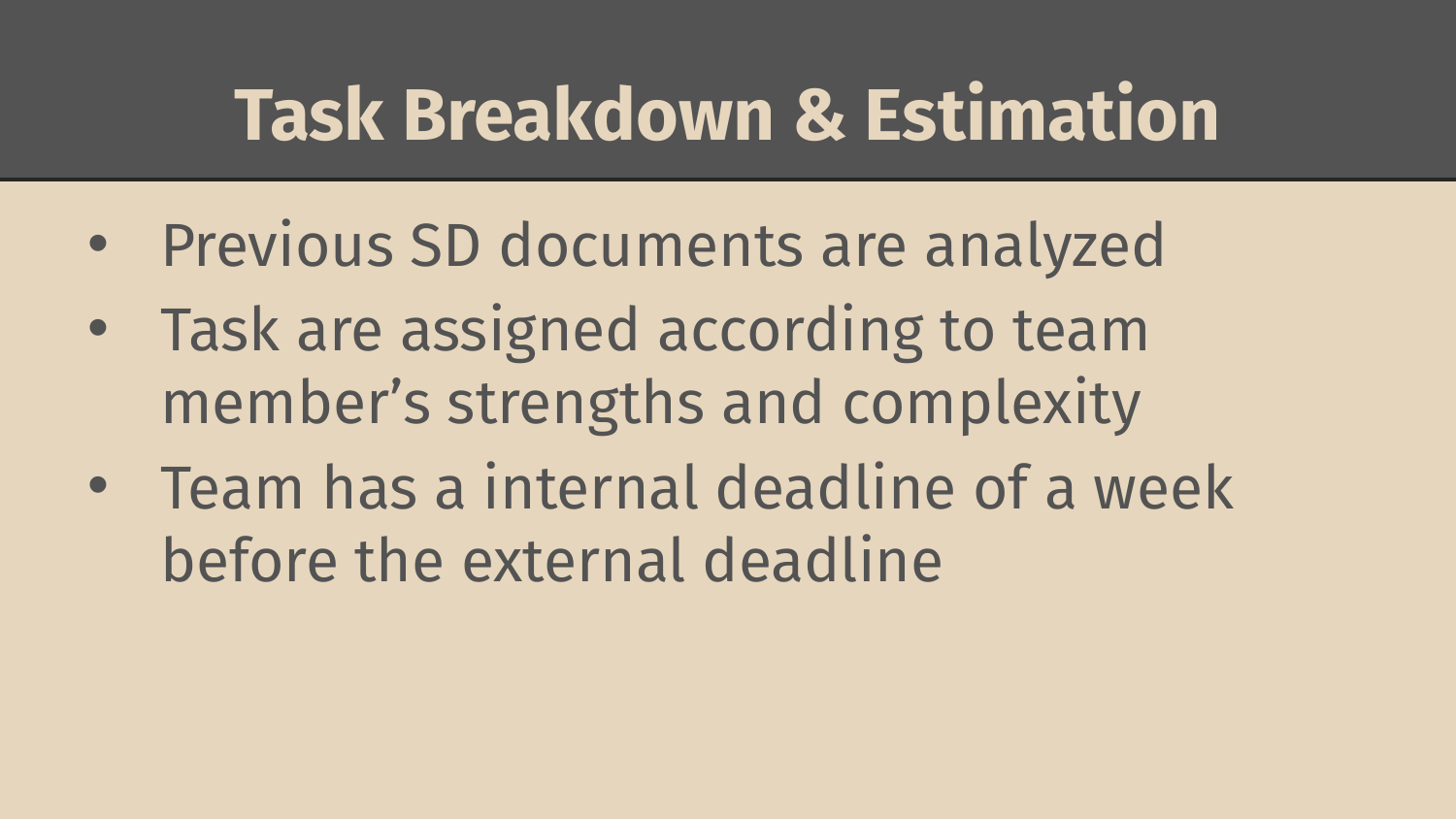

# Task Breakdown & Estimation
Previous SD documents are analyzed
Task are assigned according to team member’s strengths and complexity
Team has a internal deadline of a week before the external deadline